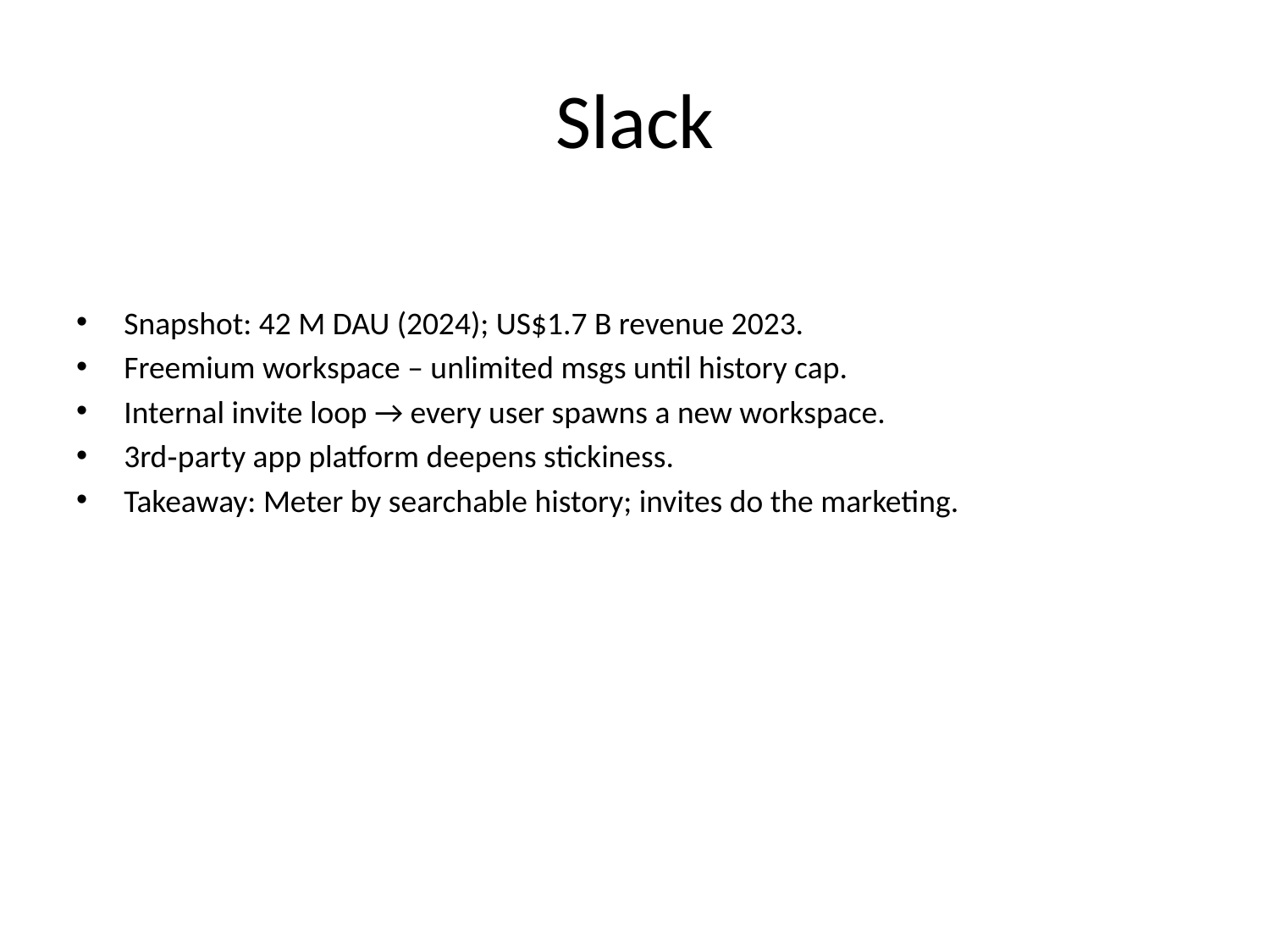

# Slack

Snapshot: 42 M DAU (2024); US$1.7 B revenue 2023.
Freemium workspace – unlimited msgs until history cap.
Internal invite loop → every user spawns a new workspace.
3rd‑party app platform deepens stickiness.
Takeaway: Meter by searchable history; invites do the marketing.